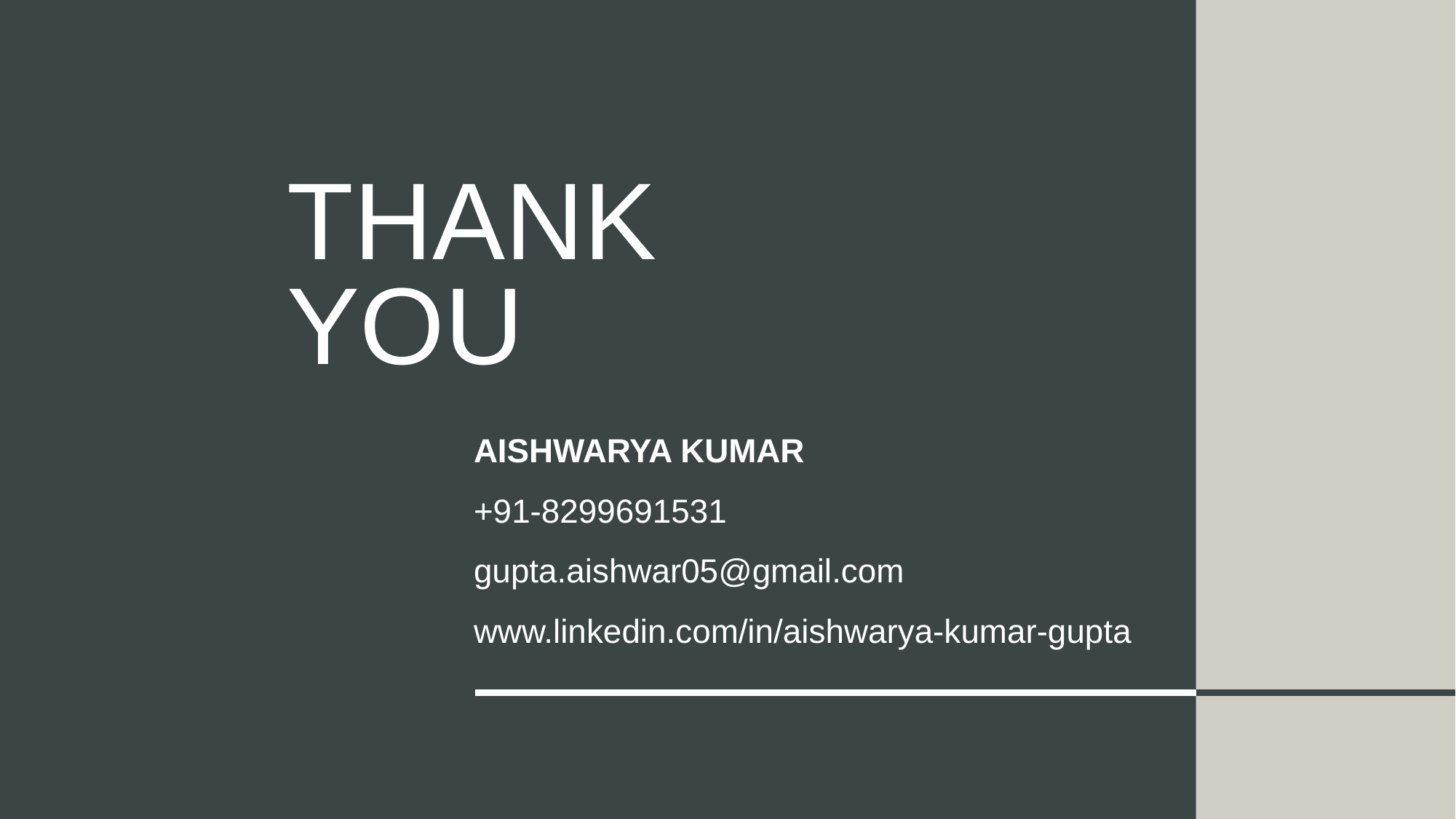

# Thank You
AISHWARYA KUMAR
+91-8299691531
gupta.aishwar05@gmail.com
www.linkedin.com/in/aishwarya-kumar-gupta